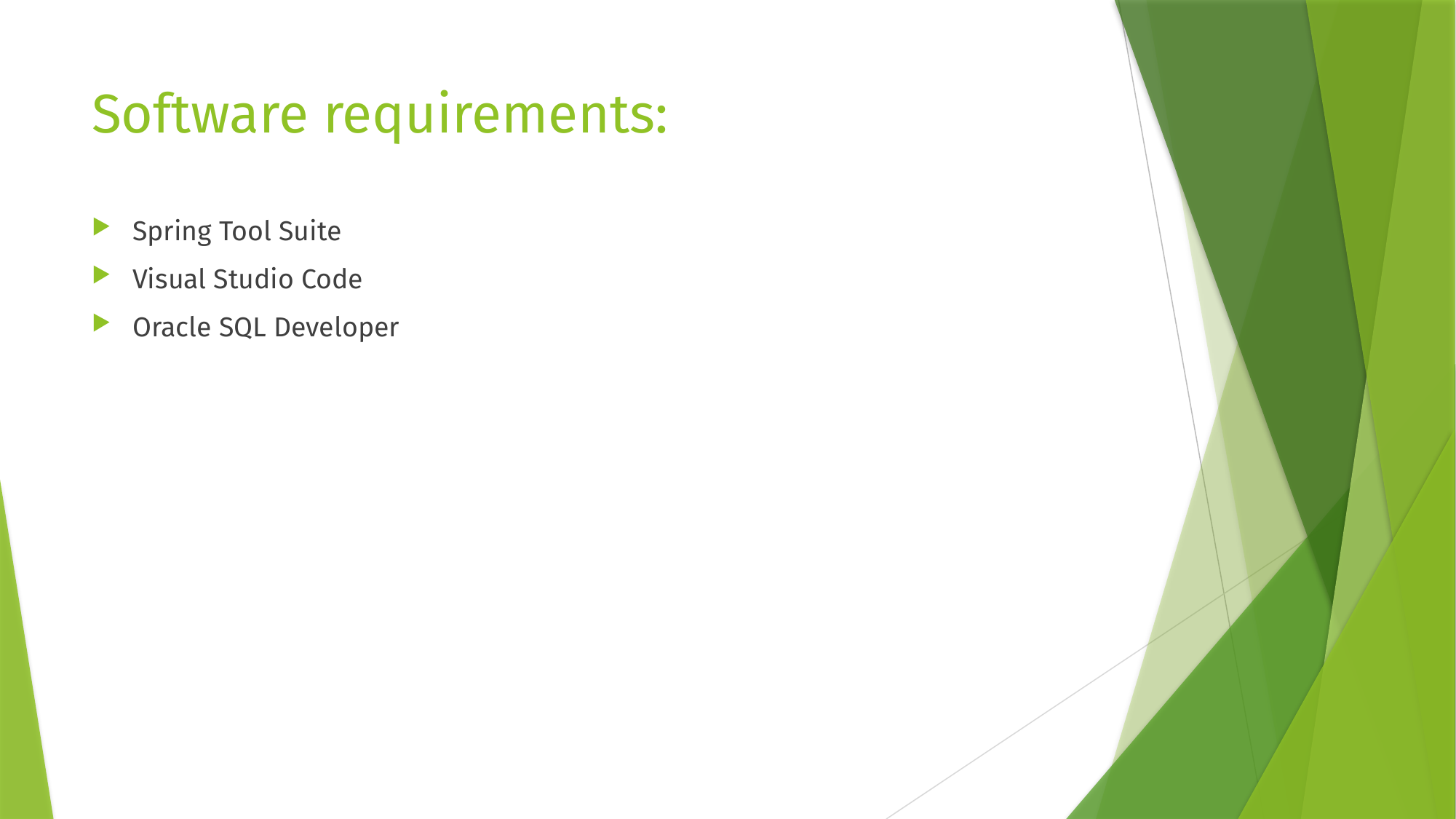

# Software requirements:
Spring Tool Suite
Visual Studio Code
Oracle SQL Developer